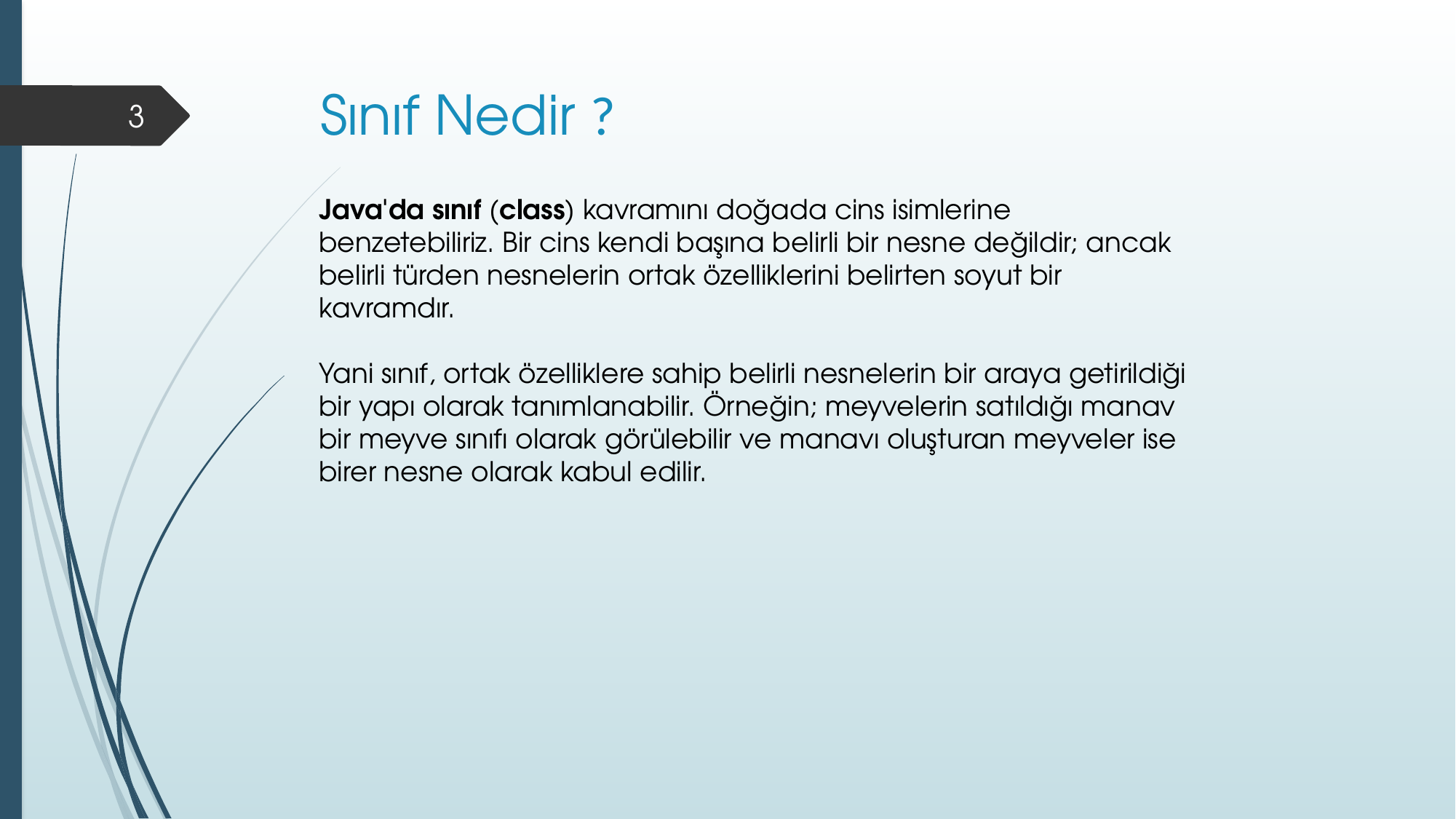

# Sınıf Nedir ?
3
Java'da sınıf (class) kavramını doğada cins isimlerine benzetebiliriz. Bir cins kendi başına belirli bir nesne değildir; ancak belirli türden nesnelerin ortak özelliklerini belirten soyut bir kavramdır.

Yani sınıf, ortak özelliklere sahip belirli nesnelerin bir araya getirildiği bir yapı olarak tanımlanabilir. Örneğin; meyvelerin satıldığı manav bir meyve sınıfı olarak görülebilir ve manavı oluşturan meyveler ise birer nesne olarak kabul edilir.